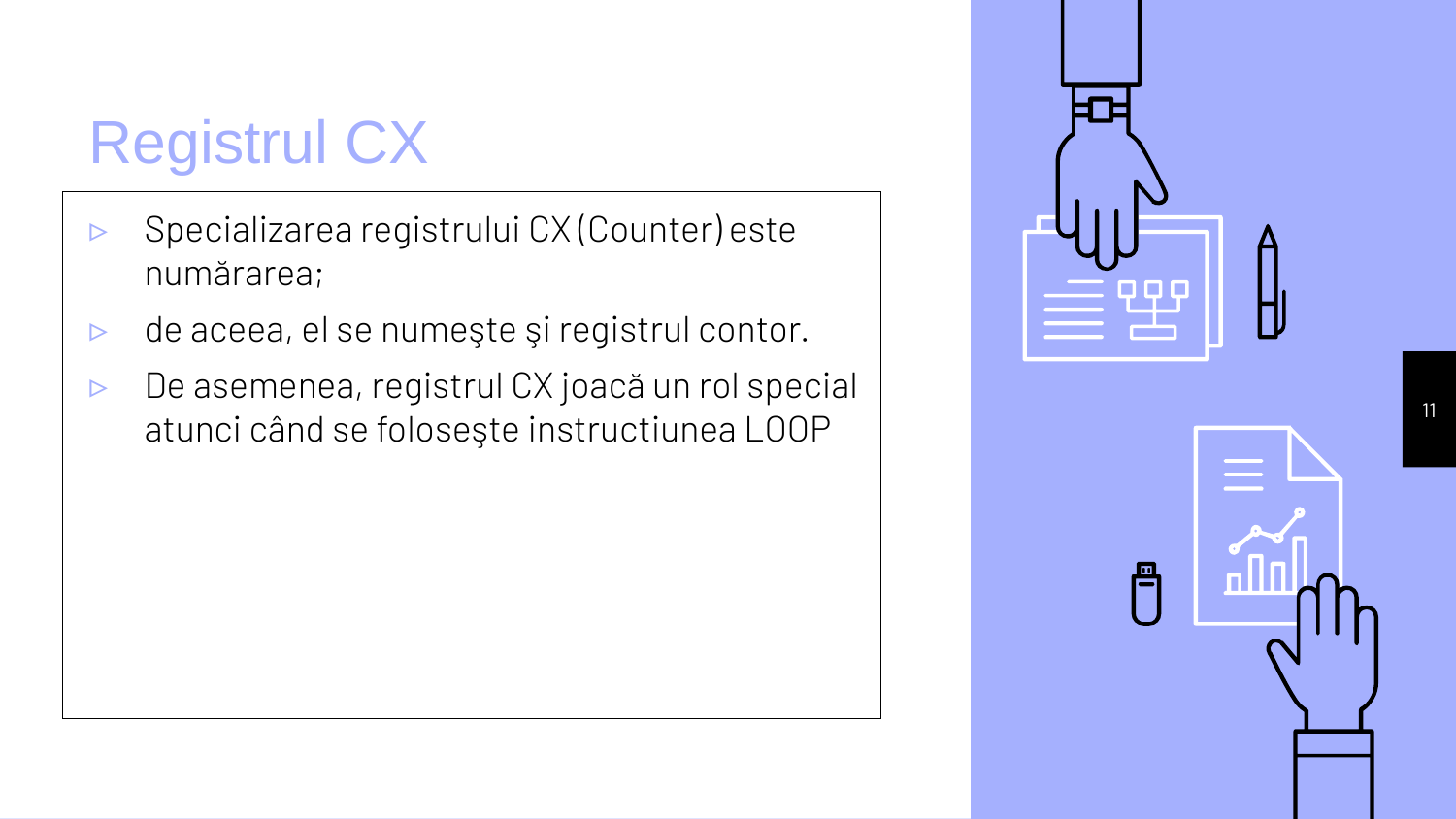

# Registrul CX
Specializarea registrului CX (Counter) este numărarea;
de aceea, el se numeşte şi registrul contor.
De asemenea, registrul CX joacă un rol special atunci când se foloseşte instructiunea LOOP
11